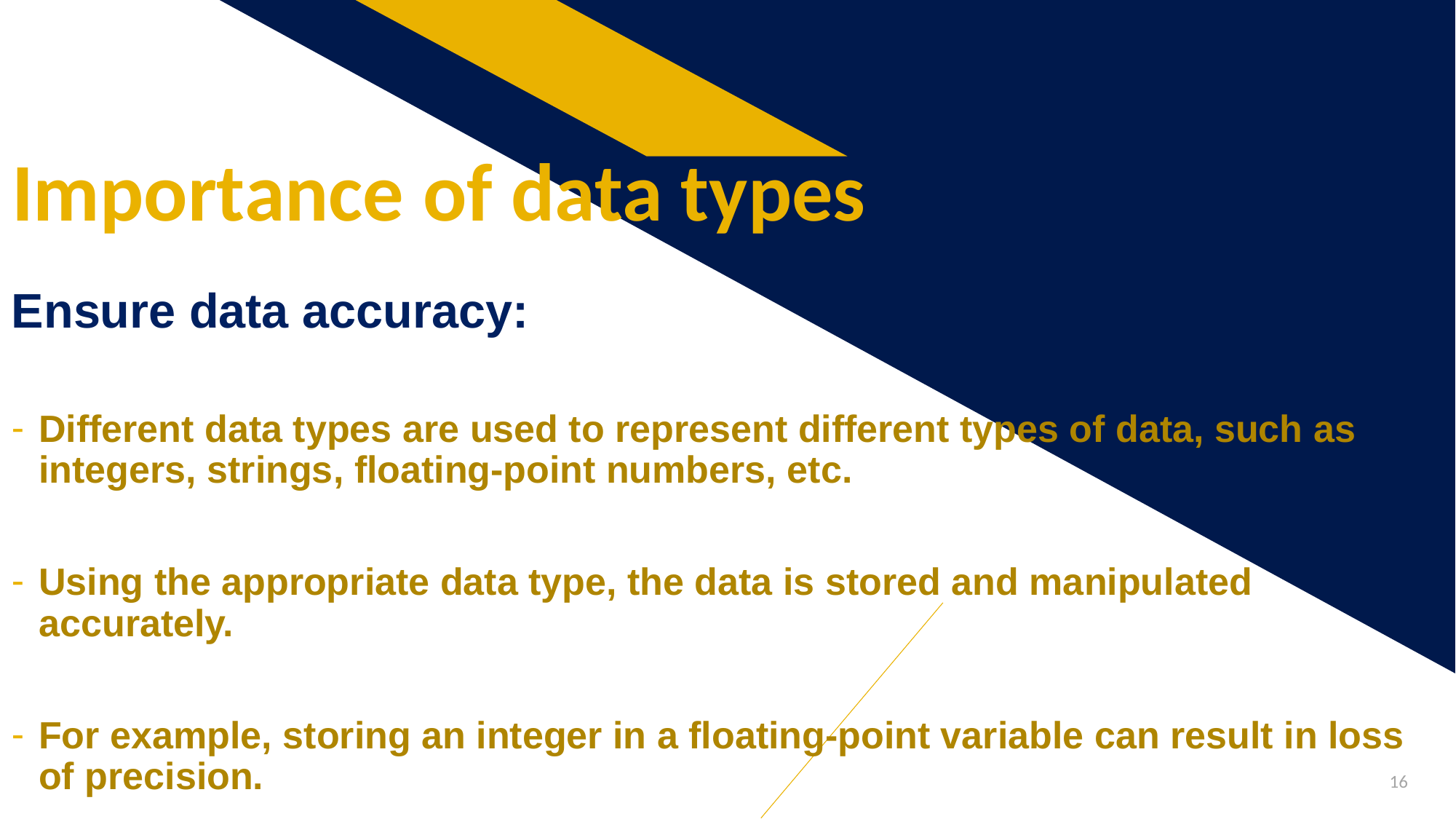

# Importance of data types
Ensure data accuracy:

Different data types are used to represent different types of data, such as         integers, strings, floating-point numbers, etc.

Using the appropriate data type, the data is stored and manipulated accurately.

For example, storing an integer in a floating-point variable can result in loss of precision.

16